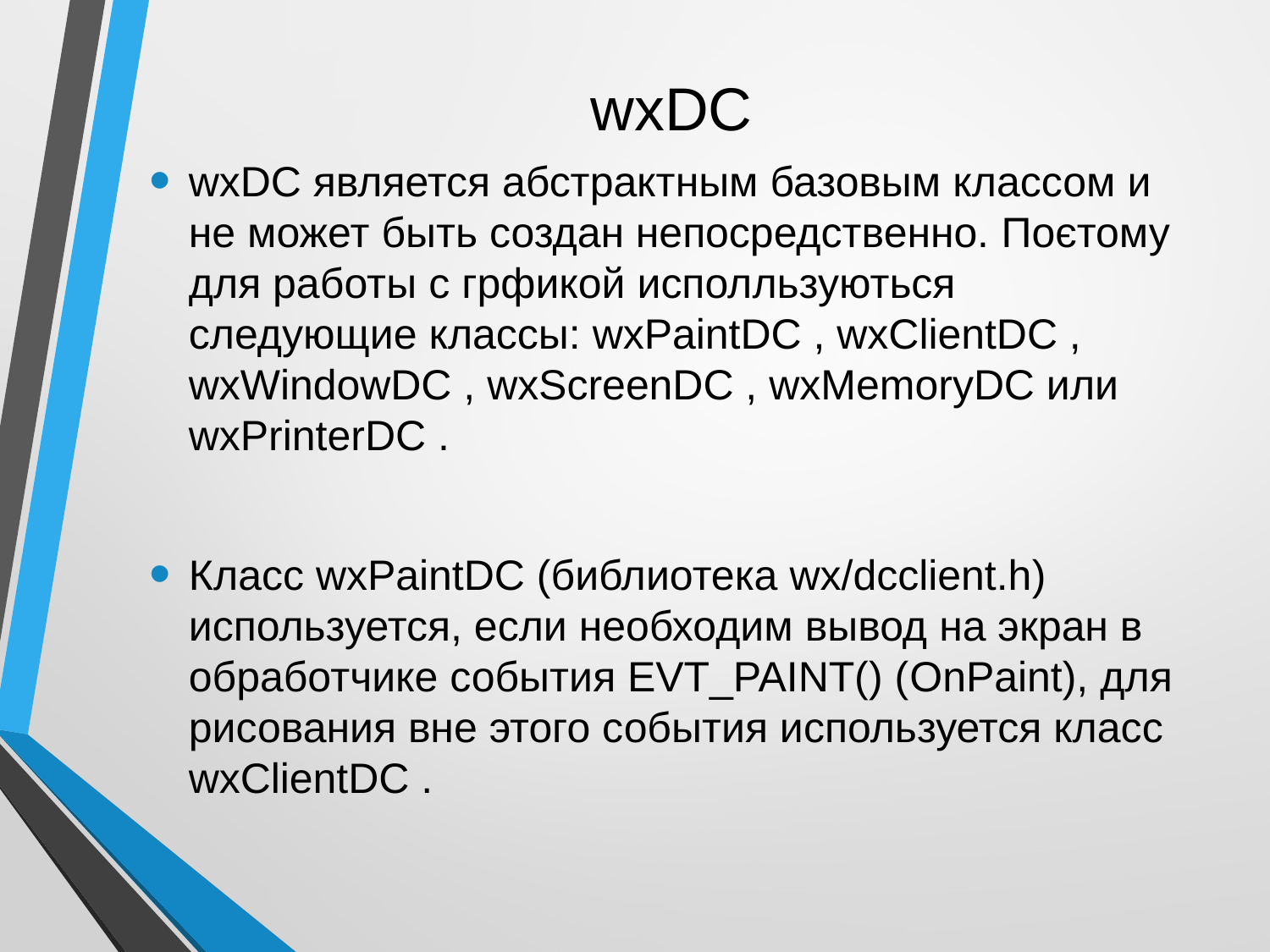

# wxDC
wxDC является абстрактным базовым классом и не может быть создан непосредственно. Поєтому для работы с грфикой исполльзуються следующие классы: wxPaintDC , wxClientDC , wxWindowDC , wxScreenDC , wxMemoryDC или wxPrinterDC .

Класс wxPaintDC (библиотека wx/dcclient.h) используется, если необходим вывод на экран в обработчике события EVT_PAINT() (OnPaint), для рисования вне этого события используется класс wxClientDC .